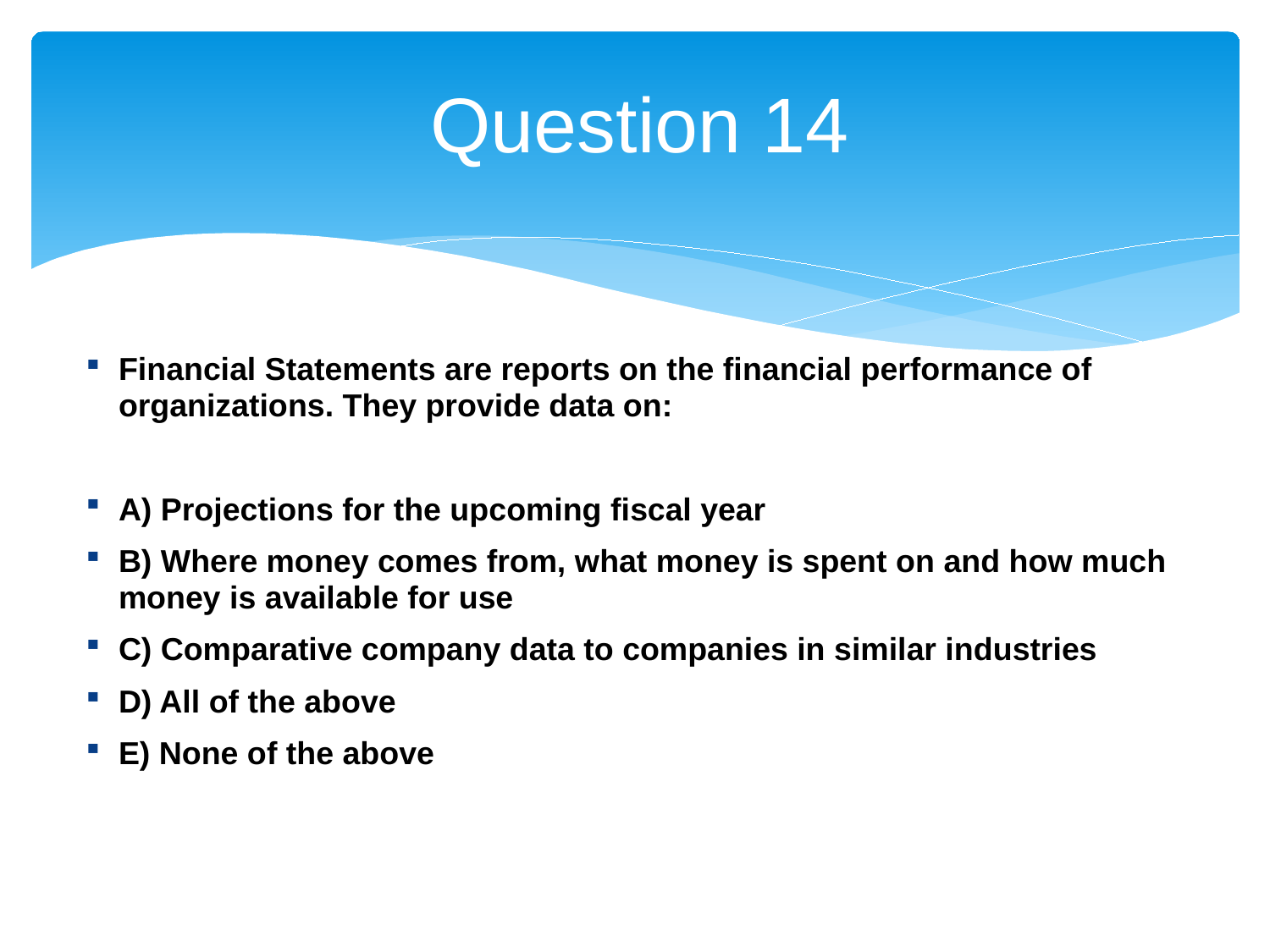

# Question 14

Financial Statements are reports on the financial performance of organizations. They provide data on:

A) Projections for the upcoming fiscal year
B) Where money comes from, what money is spent on and how much money is available for use
C) Comparative company data to companies in similar industries
D) All of the above
E) None of the above